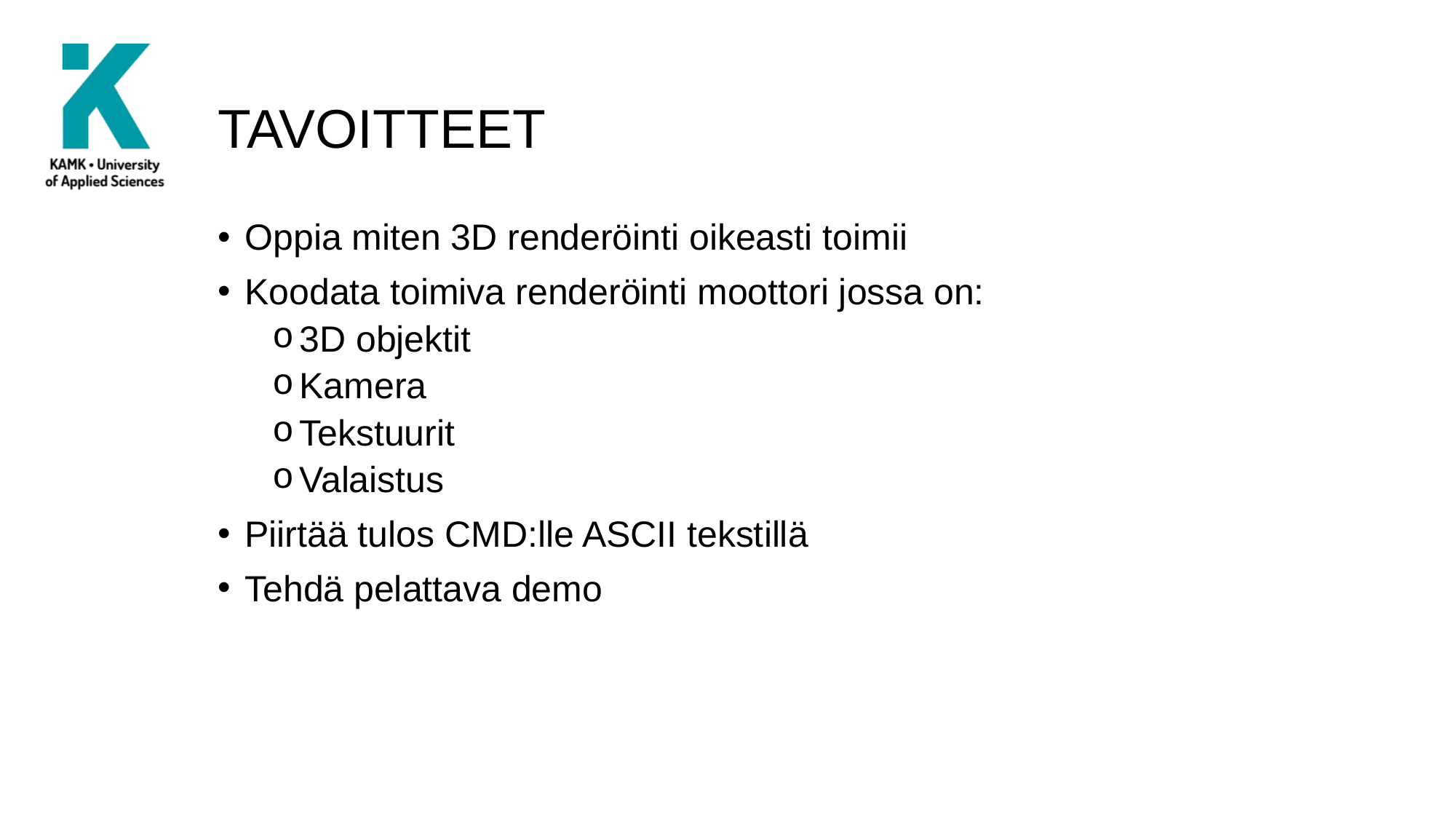

# TAVOITTEET
Oppia miten 3D renderöinti oikeasti toimii
Koodata toimiva renderöinti moottori jossa on:
3D objektit
Kamera
Tekstuurit
Valaistus
Piirtää tulos CMD:lle ASCII tekstillä
Tehdä pelattava demo